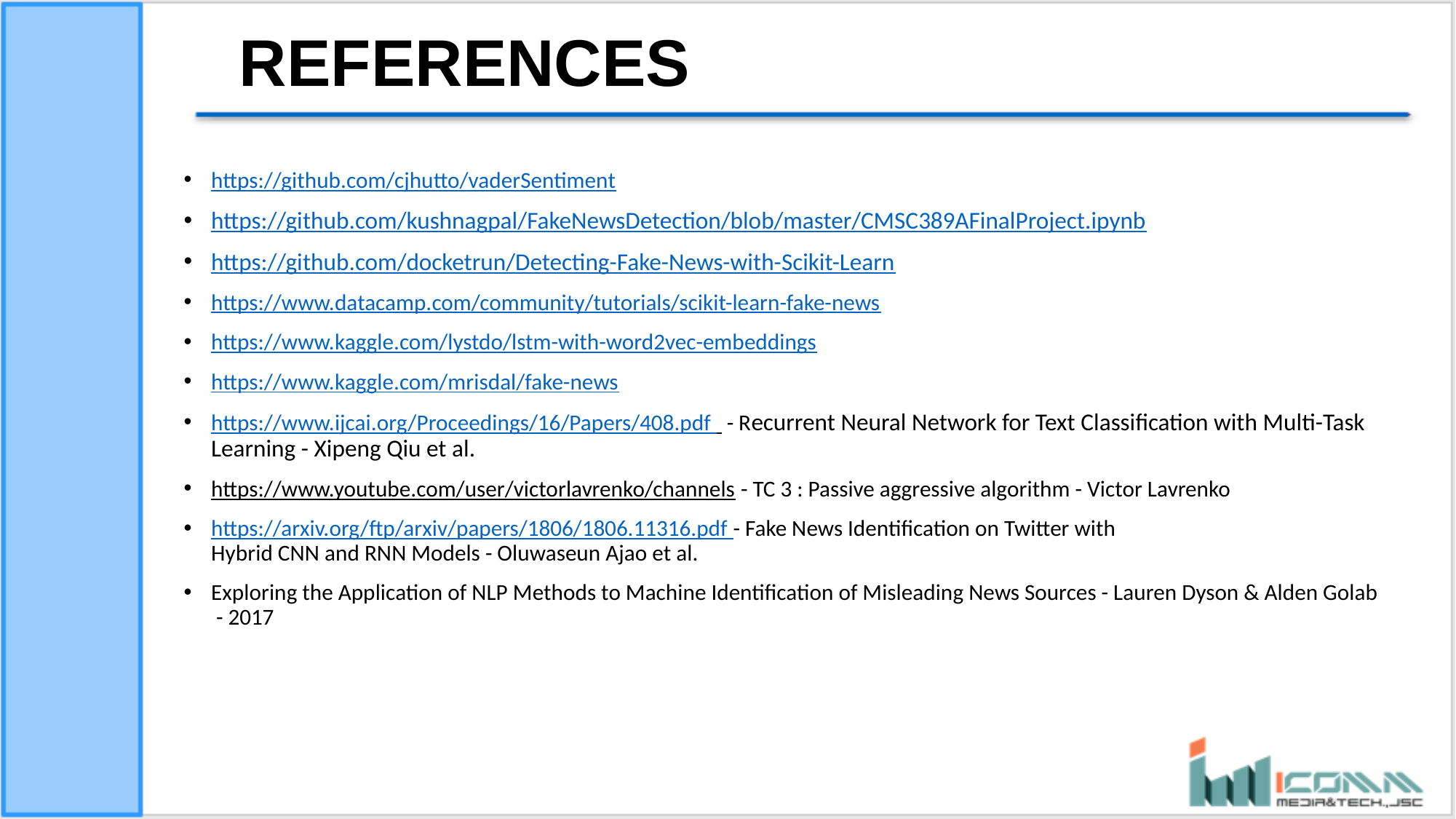

# REFERENCES
https://github.com/cjhutto/vaderSentiment
https://github.com/kushnagpal/FakeNewsDetection/blob/master/CMSC389AFinalProject.ipynb
https://github.com/docketrun/Detecting-Fake-News-with-Scikit-Learn
https://www.datacamp.com/community/tutorials/scikit-learn-fake-news
https://www.kaggle.com/lystdo/lstm-with-word2vec-embeddings
https://www.kaggle.com/mrisdal/fake-news
https://www.ijcai.org/Proceedings/16/Papers/408.pdf   - Recurrent Neural Network for Text Classification with Multi-Task Learning - Xipeng Qiu et al.
https://www.youtube.com/user/victorlavrenko/channels - TC 3 : Passive aggressive algorithm - Victor Lavrenko
https://arxiv.org/ftp/arxiv/papers/1806/1806.11316.pdf - Fake News Identification on Twitter with
Hybrid CNN and RNN Models - Oluwaseun Ajao et al.
Exploring the Application of NLP Methods to Machine Identification of Misleading News Sources - Lauren Dyson & Alden Golab
 - 2017